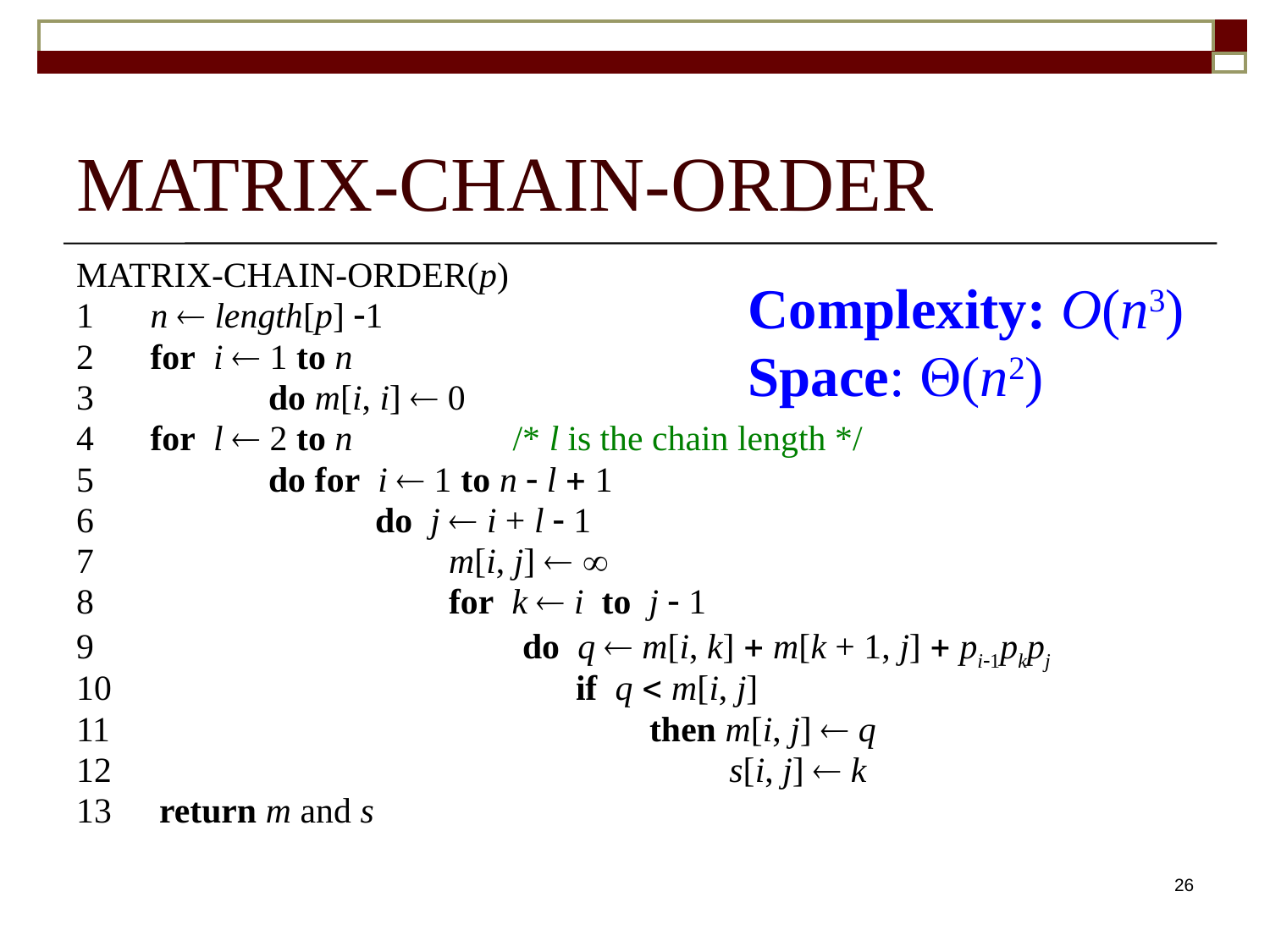

# MATRIX-CHAIN-ORDER
MATRIX-CHAIN-ORDER(p)
1 	 n ← length[p] −1
2	 for  i ← 1 to n
3		do m[i, i] ← 0
4	 for  l ← 2 to n                  /* l is the chain length */
5		do for  i ← 1 to n − l + 1
6		            do  j ← i + l − 1
7			      m[i, j] ← ∞
8			      for  k ← i  to  j − 1
9				do  q ← m[i, k] + m[k + 1, j] + pi−1pkpj
10				      if  q < m[i, j]
11				    	then m[i, j] ← q
12					         s[i, j] ← k
13	  return m and s

Complexity: O(n3)
Space: Θ(n2)
26